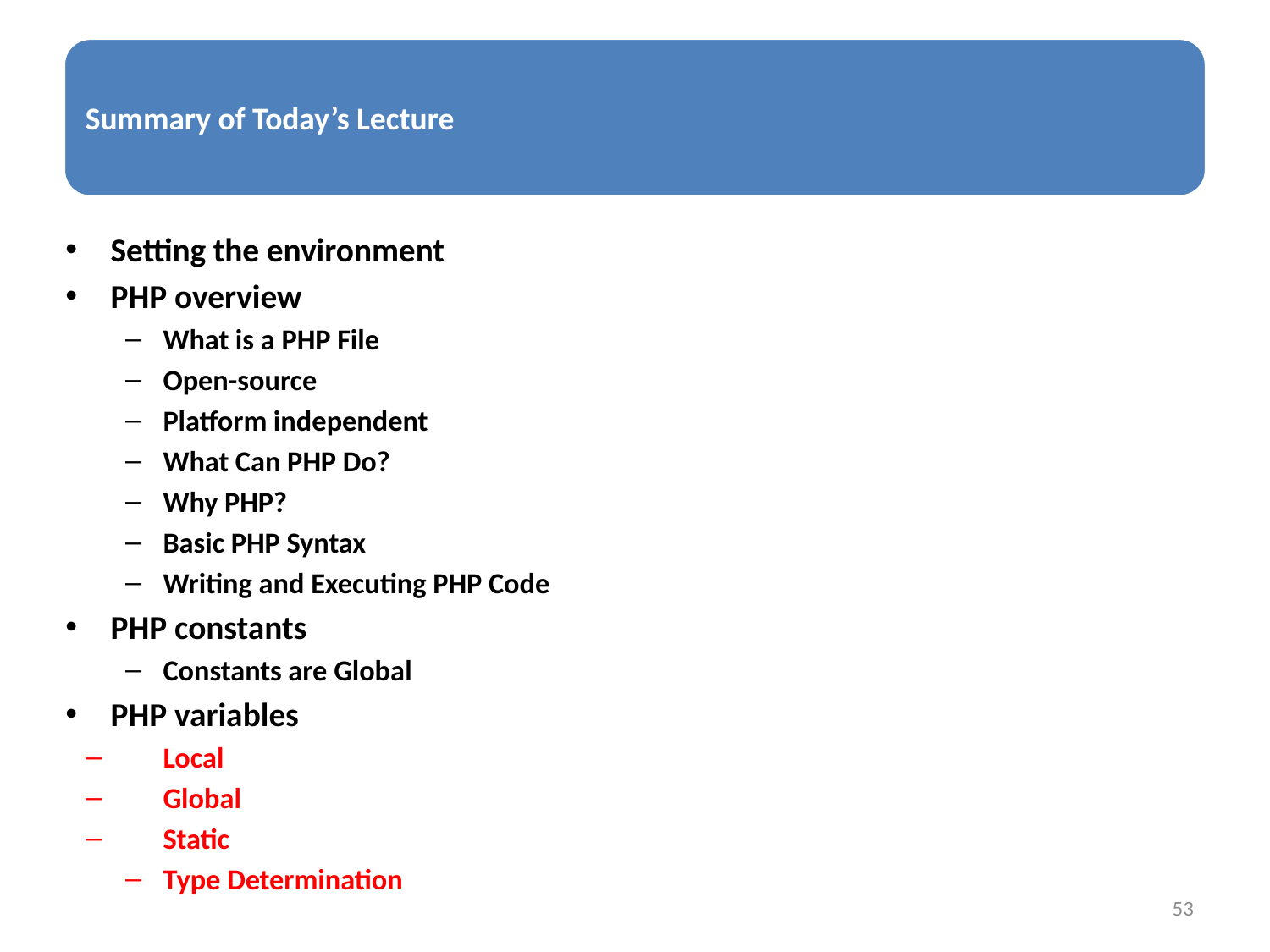

Summary of Today’s Lecture
Setting the environment
PHP overview
What is a PHP File
Open-source
Platform independent
What Can PHP Do?
Why PHP?
Basic PHP Syntax
Writing and Executing PHP Code
PHP constants
Constants are Global
PHP variables
Local
Global
Static
Type Determination

53